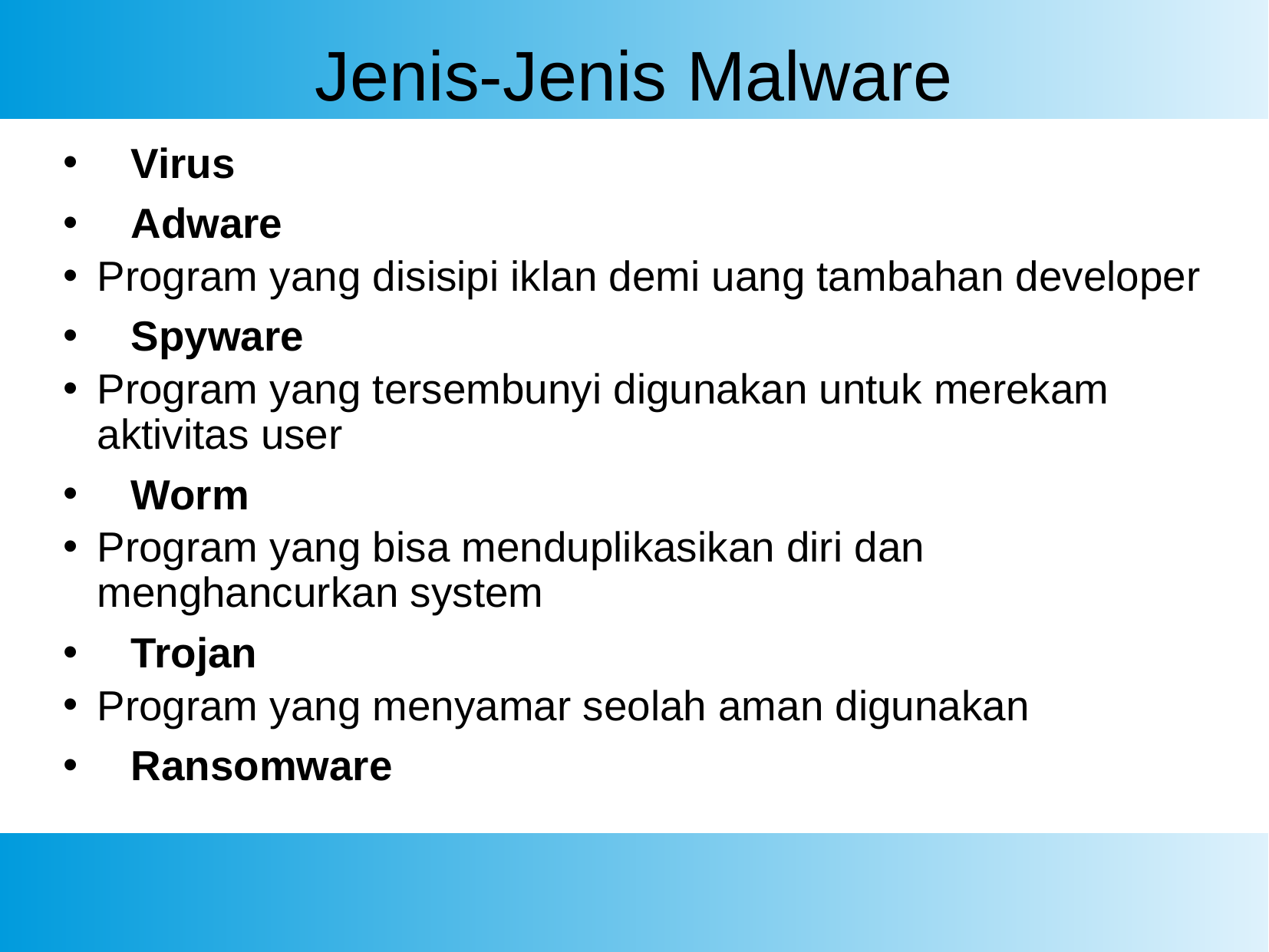

# Jenis-Jenis Malware
Virus
Adware
Program yang disisipi iklan demi uang tambahan developer
Spyware
Program yang tersembunyi digunakan untuk merekam aktivitas user
Worm
Program yang bisa menduplikasikan diri dan menghancurkan system
Trojan
Program yang menyamar seolah aman digunakan
Ransomware